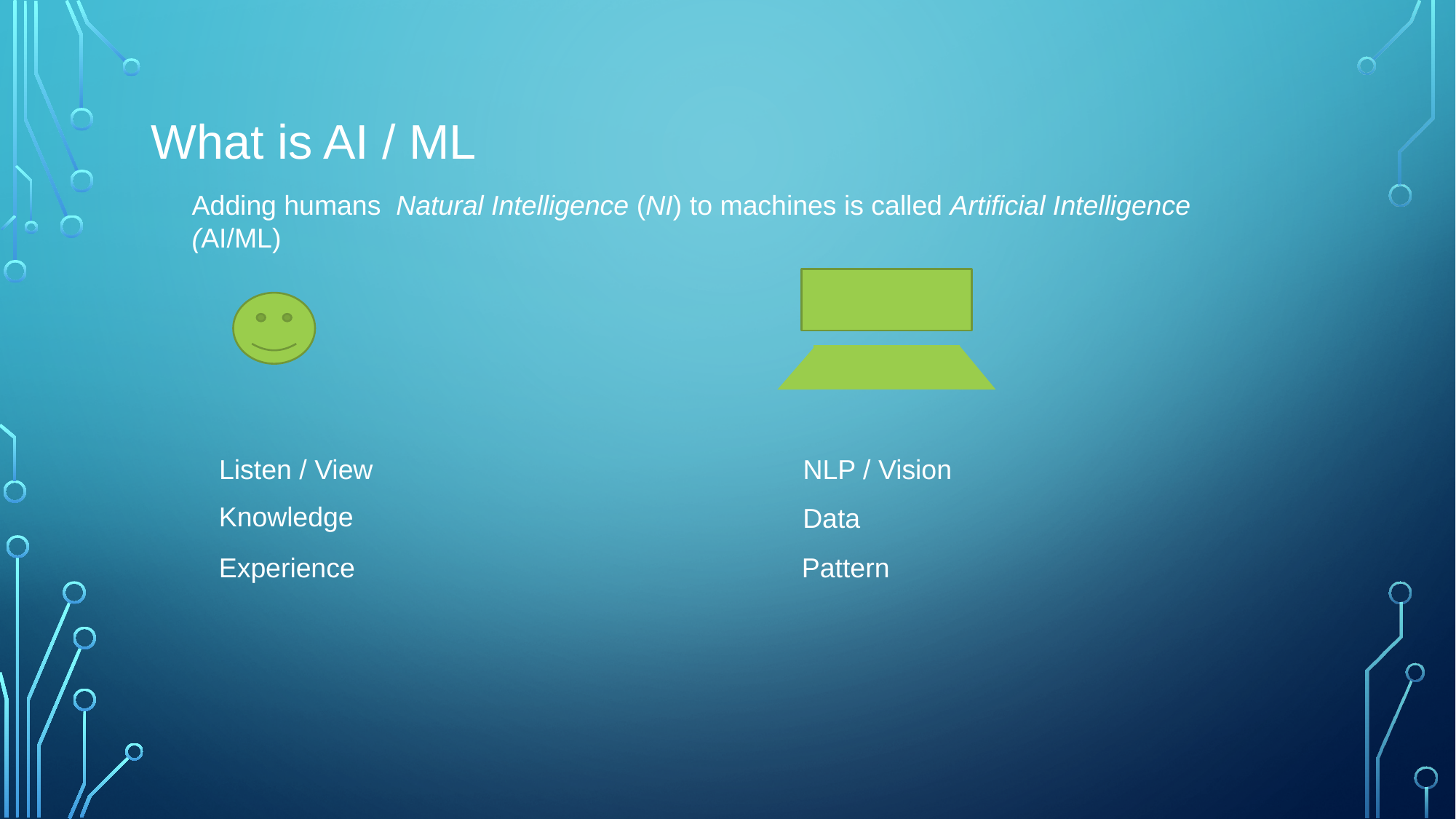

What is AI / ML
Adding humans  Natural Intelligence (NI) to machines is called Artificial Intelligence (AI/ML)

Listen / View
NLP / Vision
Knowledge
Data
Experience
Pattern